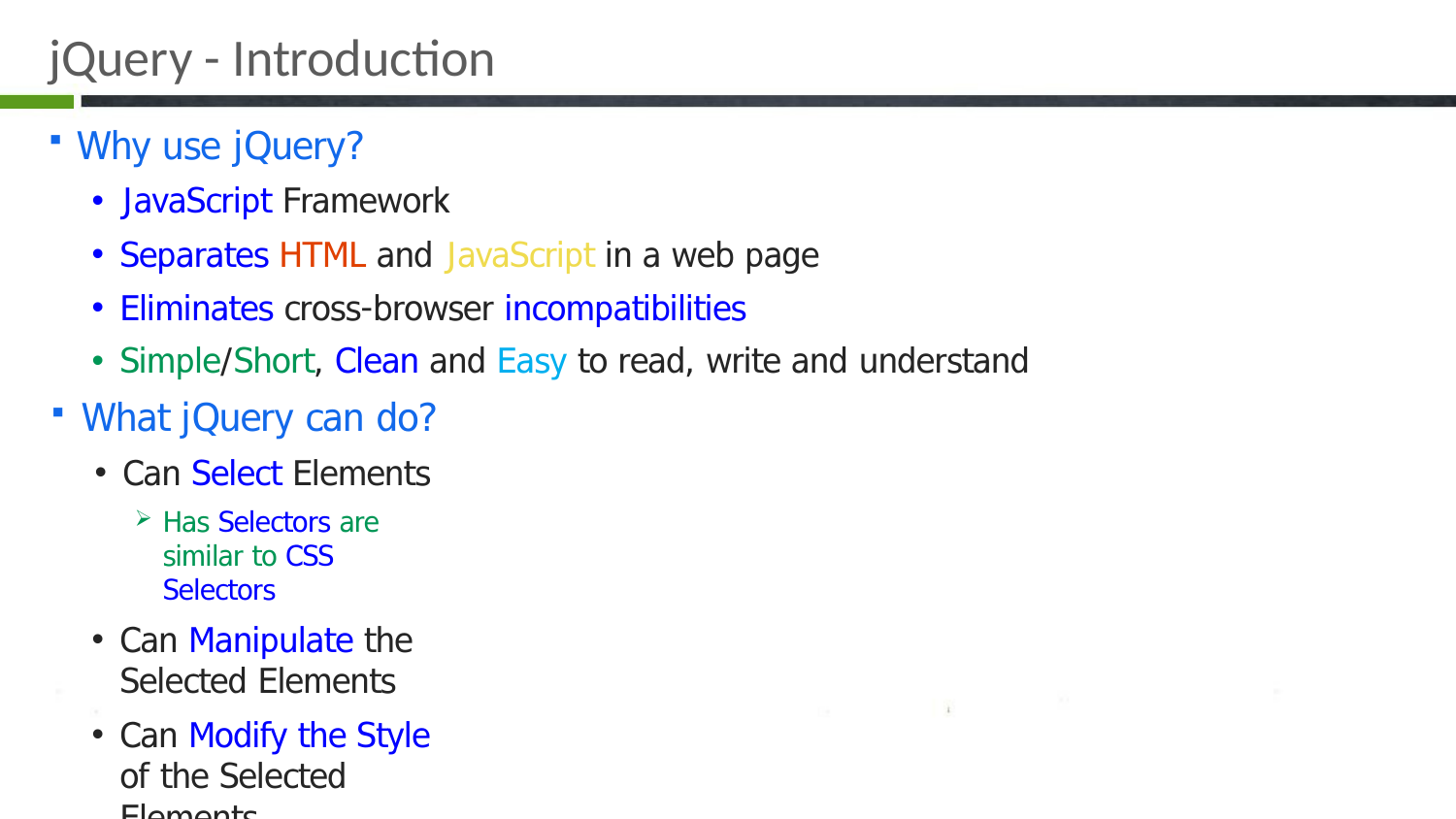

# jQuery - Introduction
Why use jQuery?
JavaScript Framework
Separates HTML and JavaScript in a web page
Eliminates cross-browser incompatibilities
Simple/Short, Clean and Easy to read, write and understand
What jQuery can do?
Can Select Elements
Has Selectors are similar to CSS Selectors
Can Manipulate the Selected Elements
Can Modify the Style of the Selected Elements
Supports Events, Effects and Animations
Supports JSON Parsing and Ajax (Asynchronous JavaScript + XML)